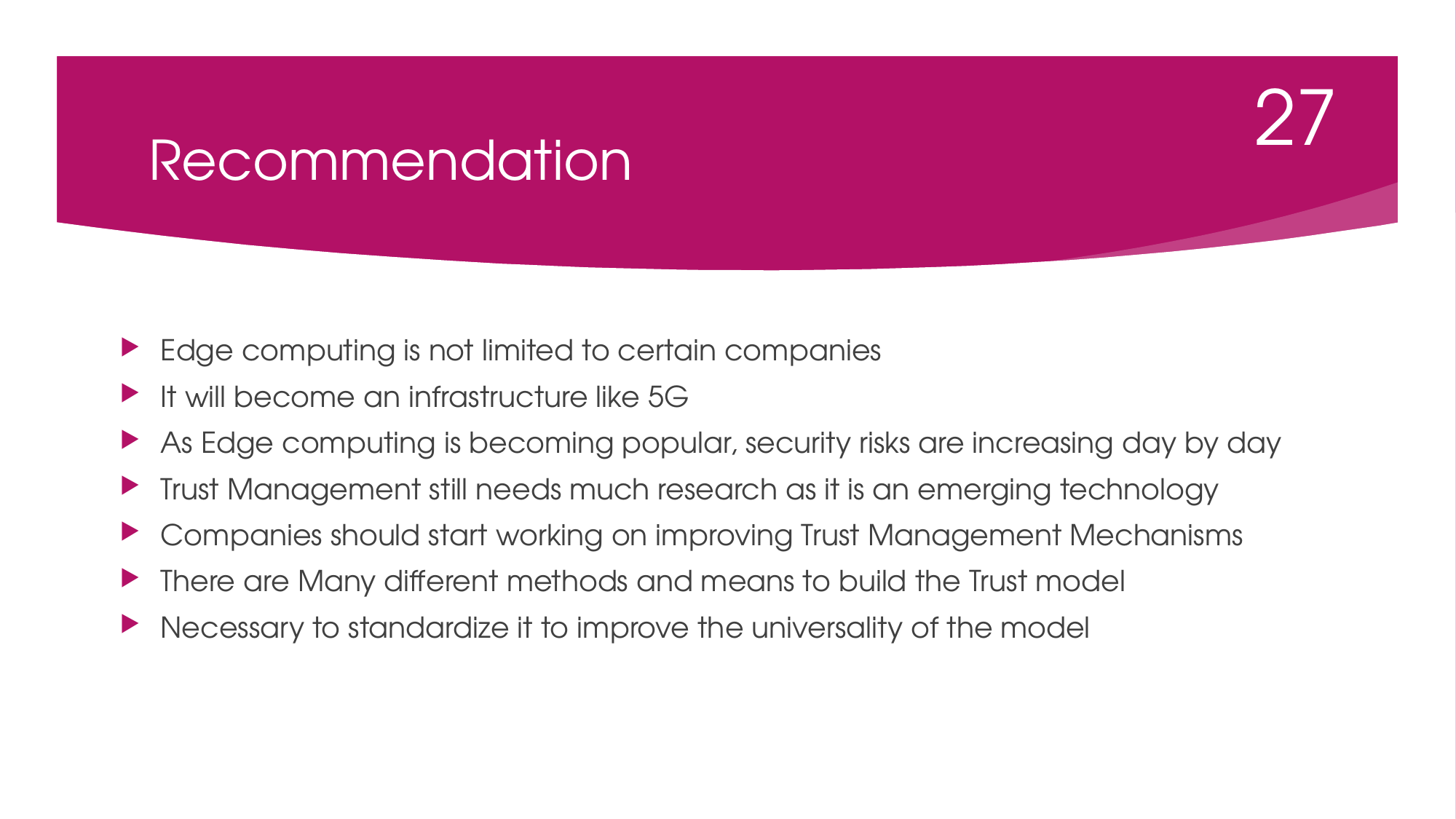

27
# Recommendation

Edge computing is not limited to certain companies
It will become an infrastructure like 5G
As Edge computing is becoming popular, security risks are increasing day by day
Trust Management still needs much research as it is an emerging technology
Companies should start working on improving Trust Management Mechanisms
There are Many different methods and means to build the Trust model
Necessary to standardize it to improve the universality of the model